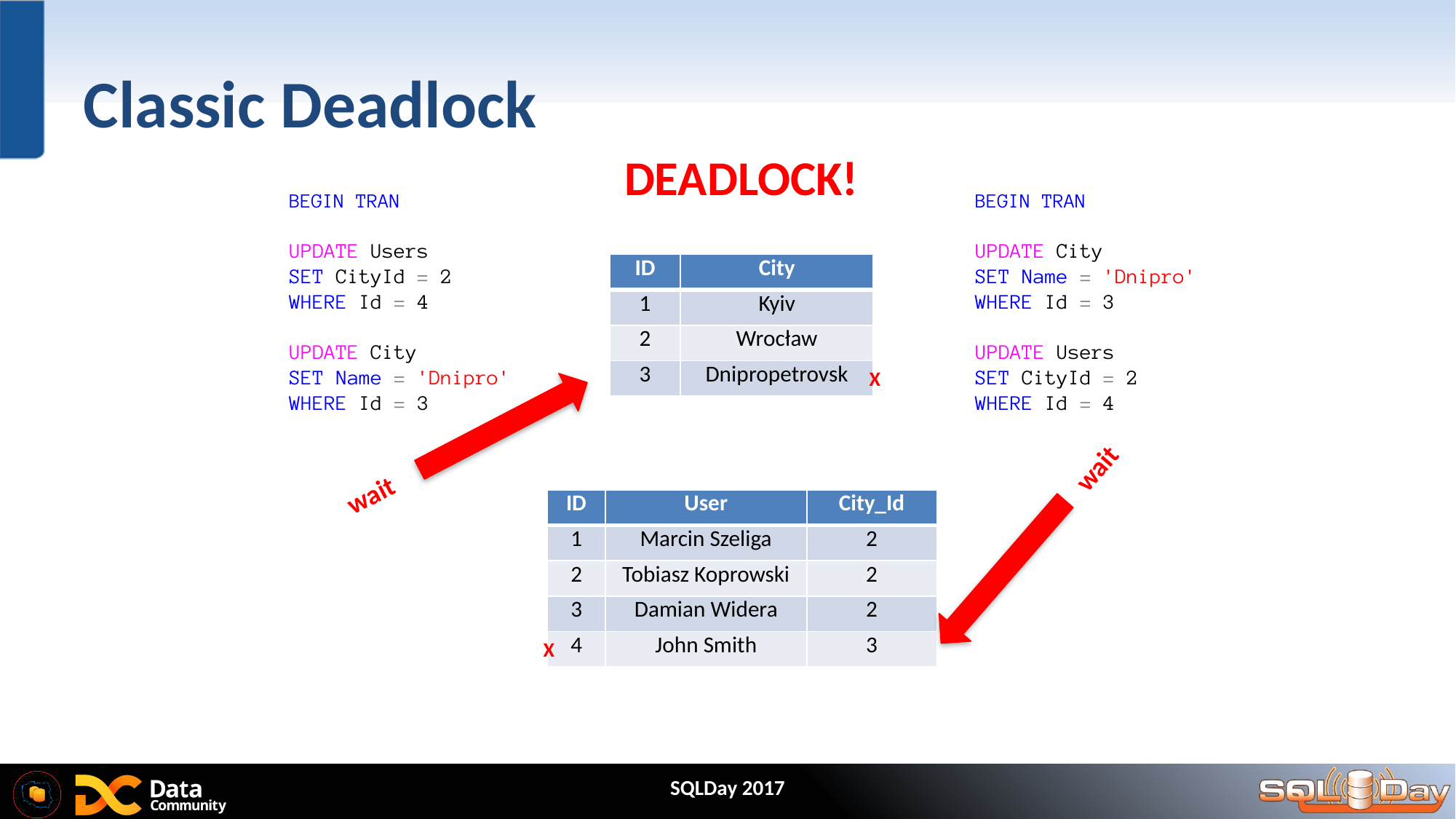

# Classic Deadlock
DEADLOCK!
BEGIN TRAN

UPDATE Users
SET CityId = 2
WHERE Id = 4

UPDATE City
SET Name = 'Dnipro'
WHERE Id = 3
BEGIN TRAN

UPDATE City
SET Name = 'Dnipro'
WHERE Id = 3

UPDATE Users
SET CityId = 2
WHERE Id = 4

| ID | City |
| --- | --- |
| 1 | Kyiv |
| 2 | Wrocław |
| 3 | Dnipropetrovsk |
X

wait
wait
| ID | User | City\_Id |
| --- | --- | --- |
| 1 | Marcin Szeliga | 2 |
| 2 | Tobiasz Koprowski | 2 |
| 3 | Damian Widera | 2 |
| 4 | John Smith | 3 |

X